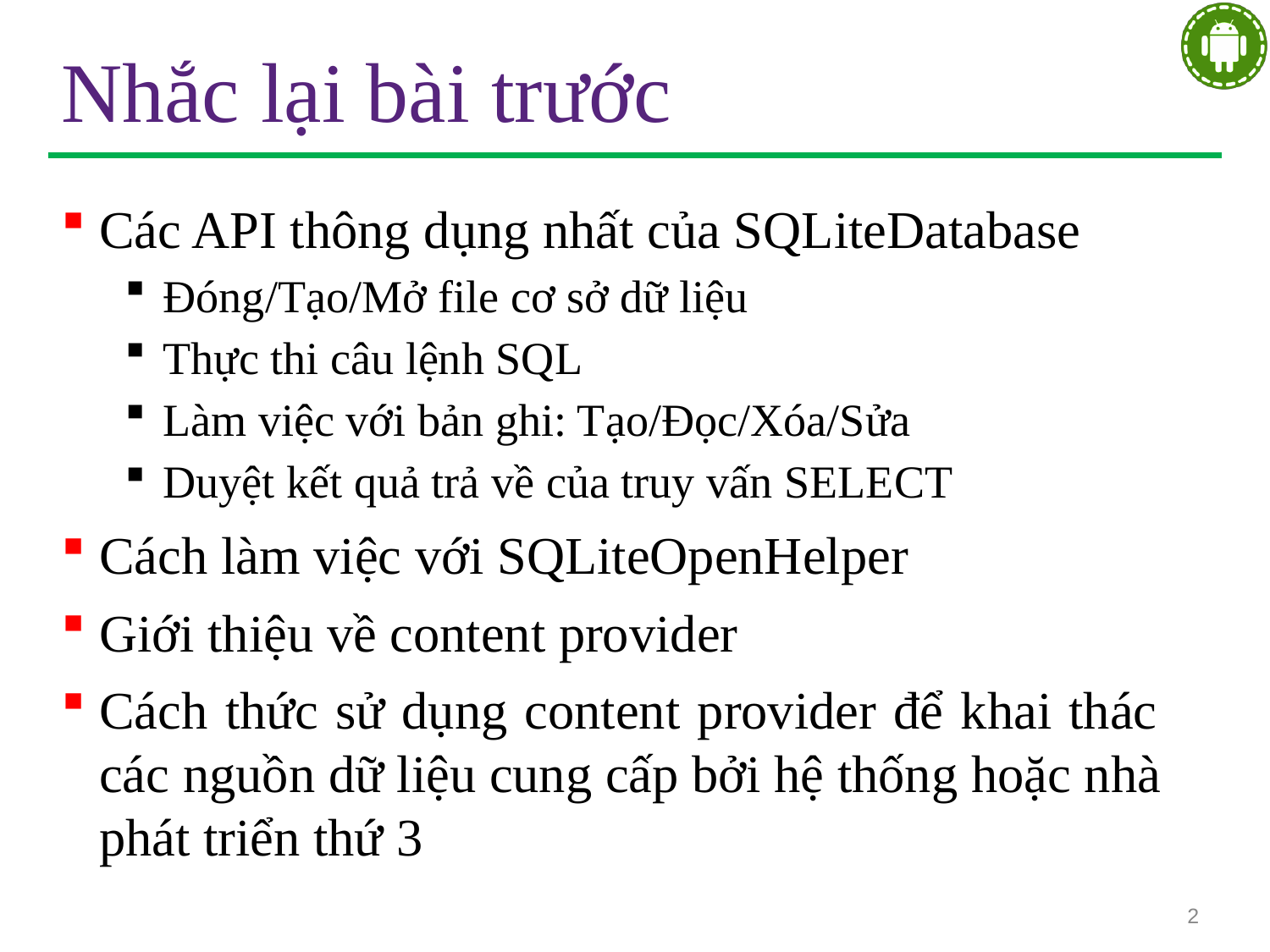

# Nhắc lại bài trước
Các API thông dụng nhất của SQLiteDatabase
Đóng/Tạo/Mở file cơ sở dữ liệu
Thực thi câu lệnh SQL
Làm việc với bản ghi: Tạo/Đọc/Xóa/Sửa
Duyệt kết quả trả về của truy vấn SELECT
Cách làm việc với SQLiteOpenHelper
Giới thiệu về content provider
Cách thức sử dụng content provider để khai thác  các nguồn dữ liệu cung cấp bởi hệ thống hoặc nhà  phát triển thứ 3
2